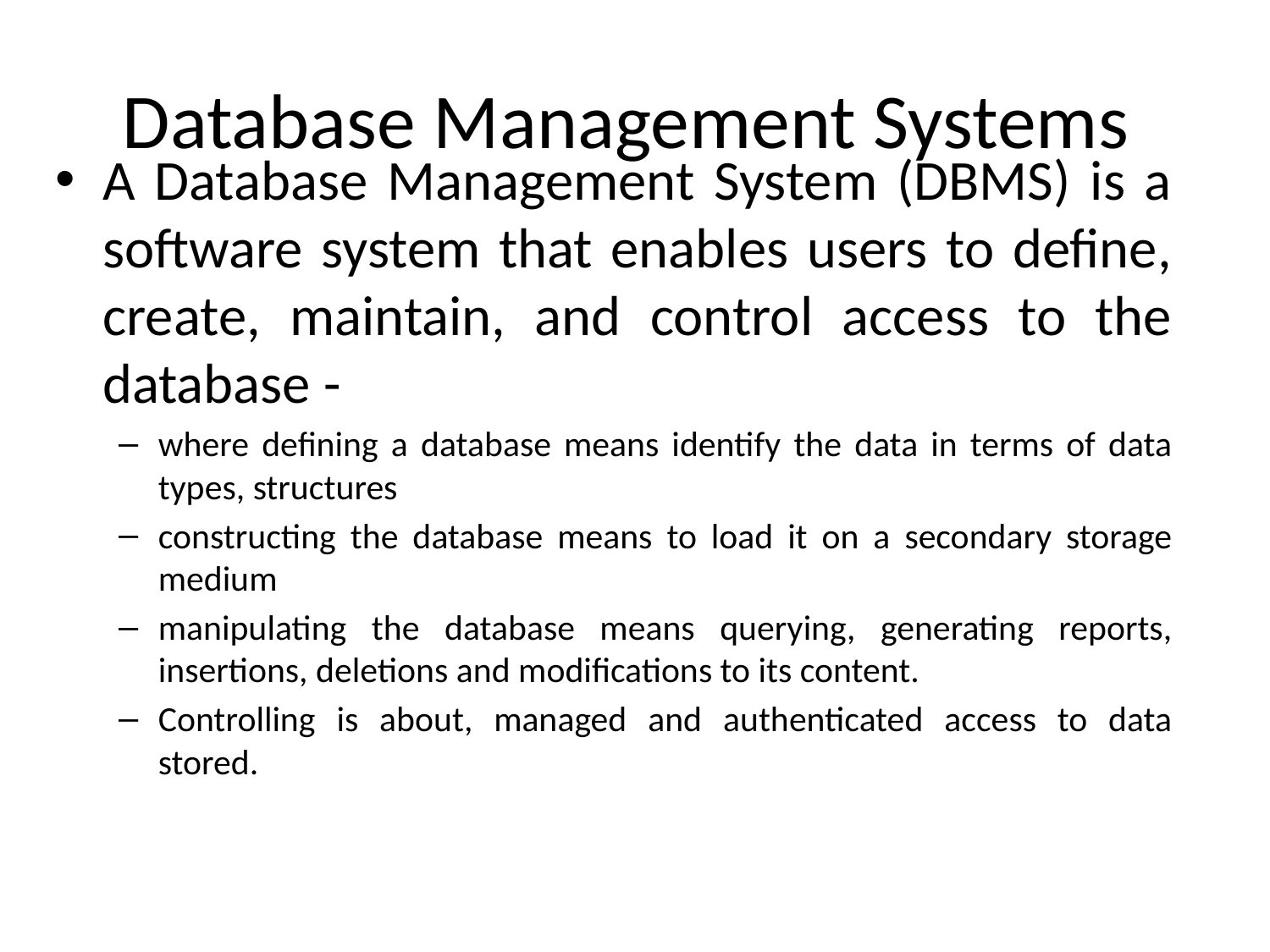

Database Management Systems
A Database Management System (DBMS) is a software system that enables users to define, create, maintain, and control access to the database -
where defining a database means identify the data in terms of data types, structures
constructing the database means to load it on a secondary storage medium
manipulating the database means querying, generating reports, insertions, deletions and modifications to its content.
Controlling is about, managed and authenticated access to data stored.